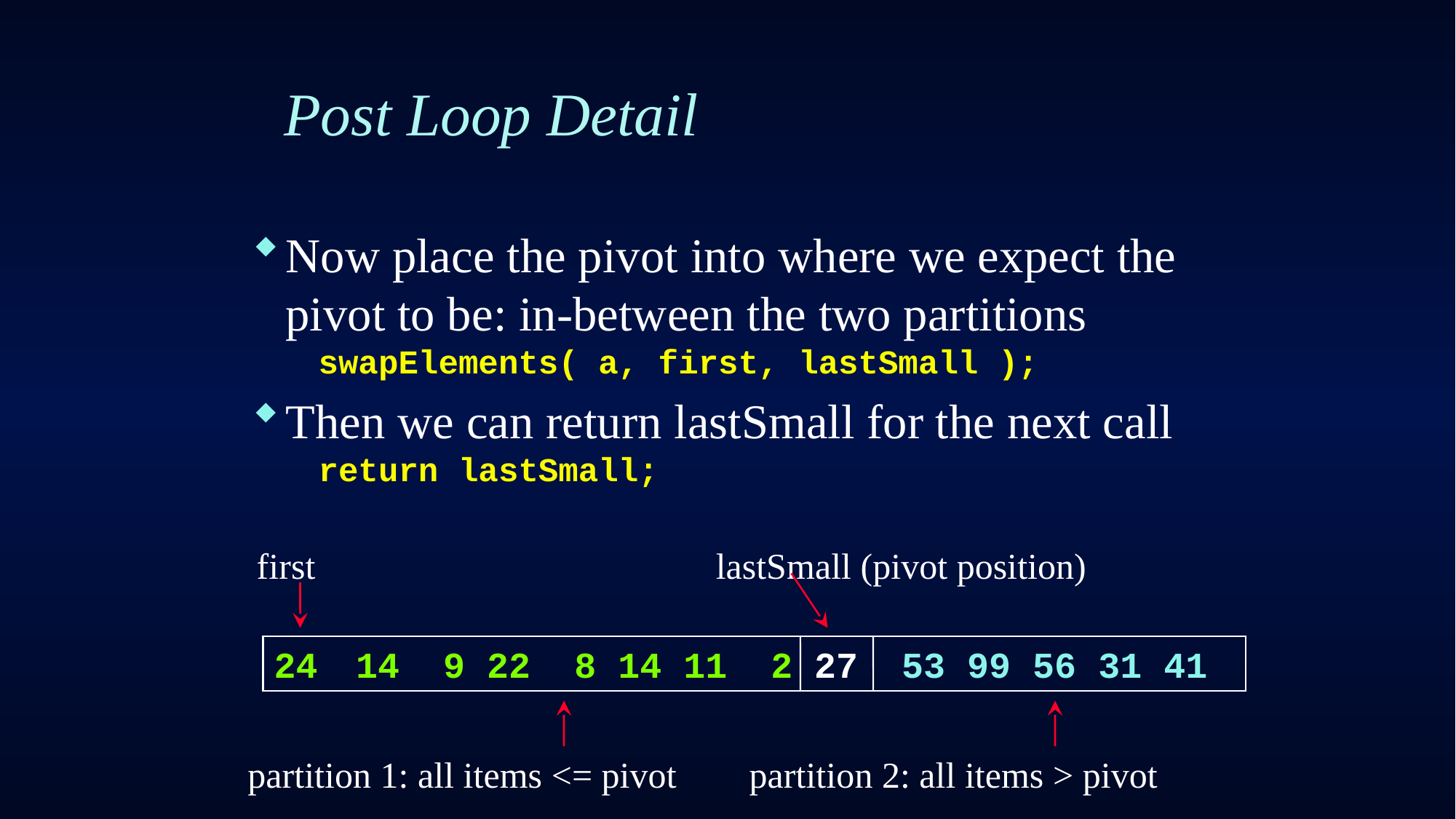

# Post Loop Detail
Now place the pivot into where we expect the pivot to be: in-between the two partitions
    swapElements( a, first, lastSmall );
Then we can return lastSmall for the next call
    return lastSmall;
first                                            lastSmall (pivot position)

24  14  9 22  8 14 11  2 27  53 99 56 31 41

partition 1: all items <= pivot        partition 2: all items > pivot